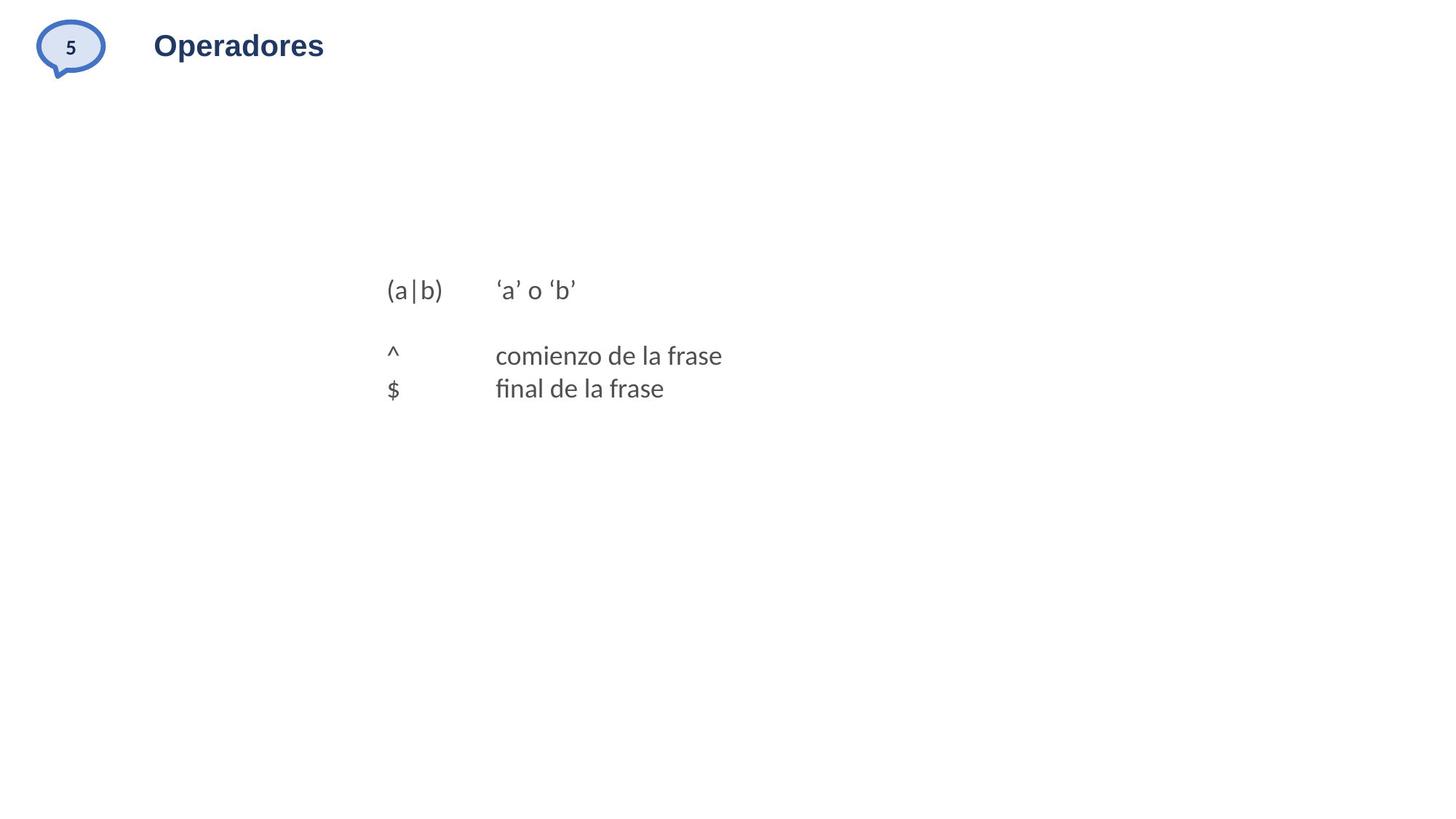

5
# Operadores
(a|b)	‘a’ o ‘b’

^	comienzo de la frase
$	final de la frase